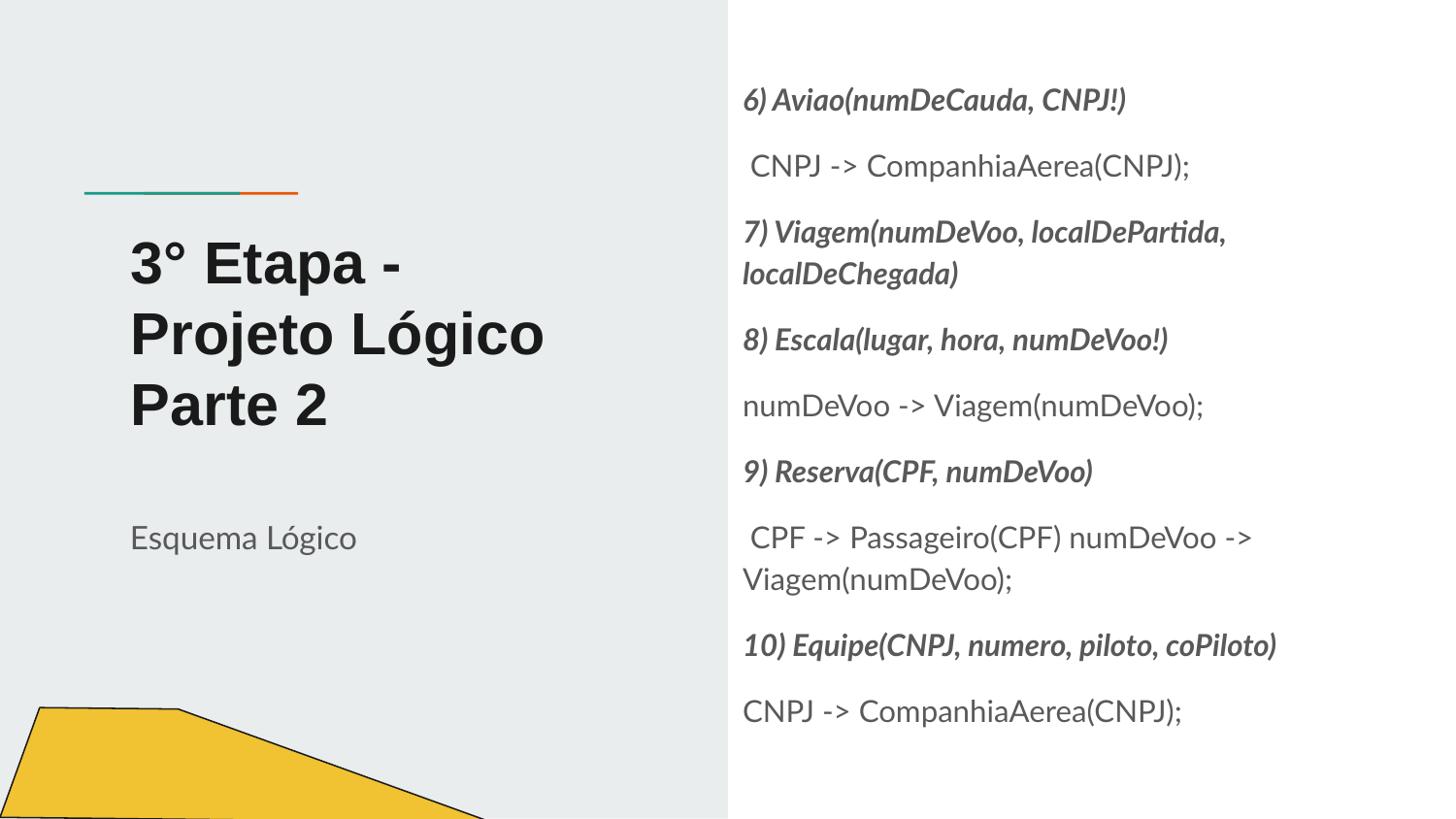

6) Aviao(numDeCauda, CNPJ!)
 CNPJ -> CompanhiaAerea(CNPJ);
7) Viagem(numDeVoo, localDePartida, localDeChegada)
8) Escala(lugar, hora, numDeVoo!)
numDeVoo -> Viagem(numDeVoo);
9) Reserva(CPF, numDeVoo)
 CPF -> Passageiro(CPF) numDeVoo -> Viagem(numDeVoo);
10) Equipe(CNPJ, numero, piloto, coPiloto)
CNPJ -> CompanhiaAerea(CNPJ);
# 3° Etapa -
Projeto Lógico
Parte 2

Esquema Lógico